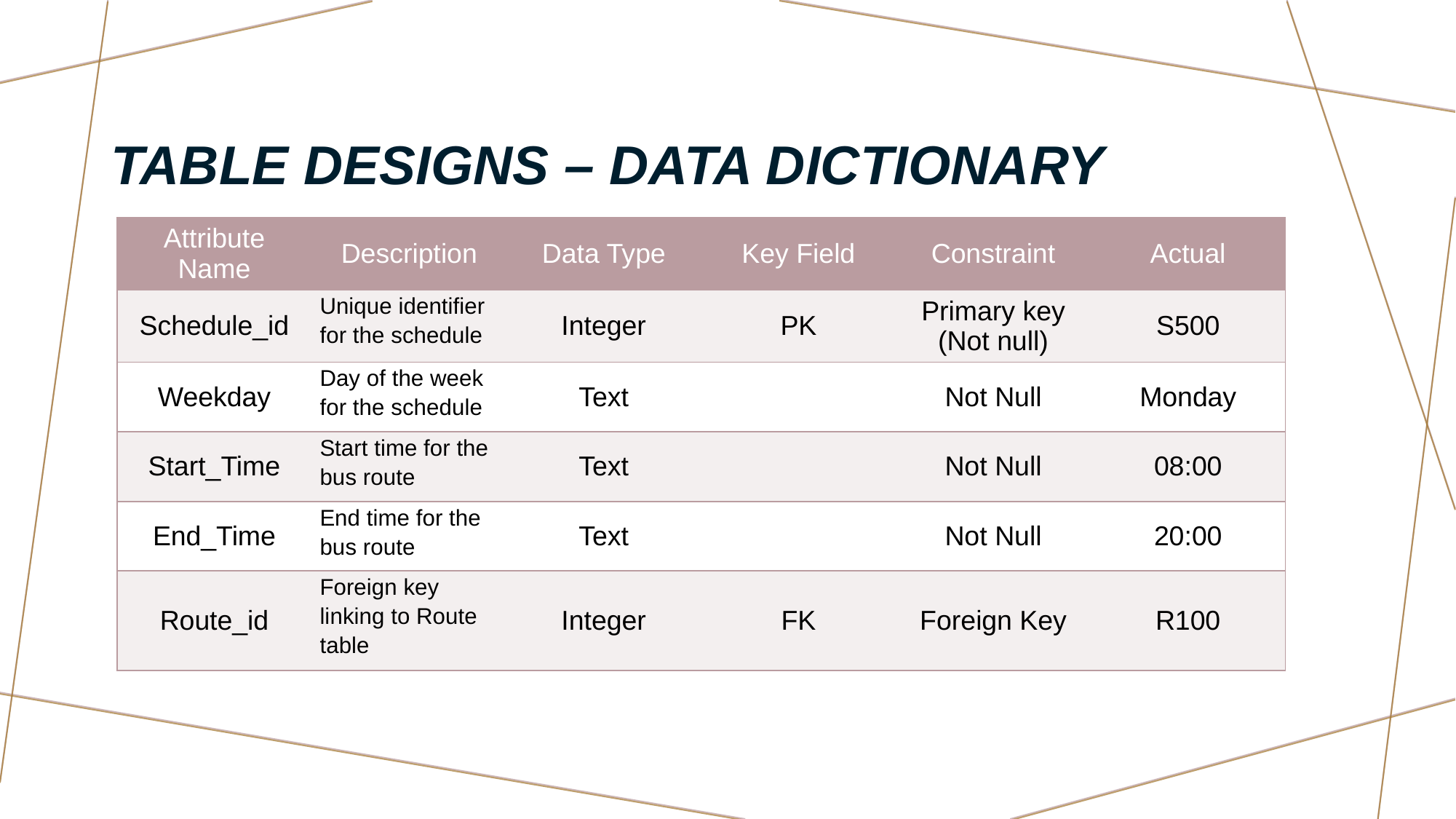

# Table designs – data dictionary
| Attribute Name | Description | Data Type | Key Field | Constraint | Actual |
| --- | --- | --- | --- | --- | --- |
| Schedule\_id | Unique identifier for the schedule | Integer | PK | Primary key (Not null) | S500 |
| Weekday | Day of the week for the schedule | Text |  | Not Null | Monday |
| Start\_Time | Start time for the bus route | Text |  | Not Null | 08:00 |
| End\_Time | End time for the bus route | Text |  | Not Null | 20:00 |
| Route\_id | Foreign key linking to Route table | Integer | FK | Foreign Key | R100 |